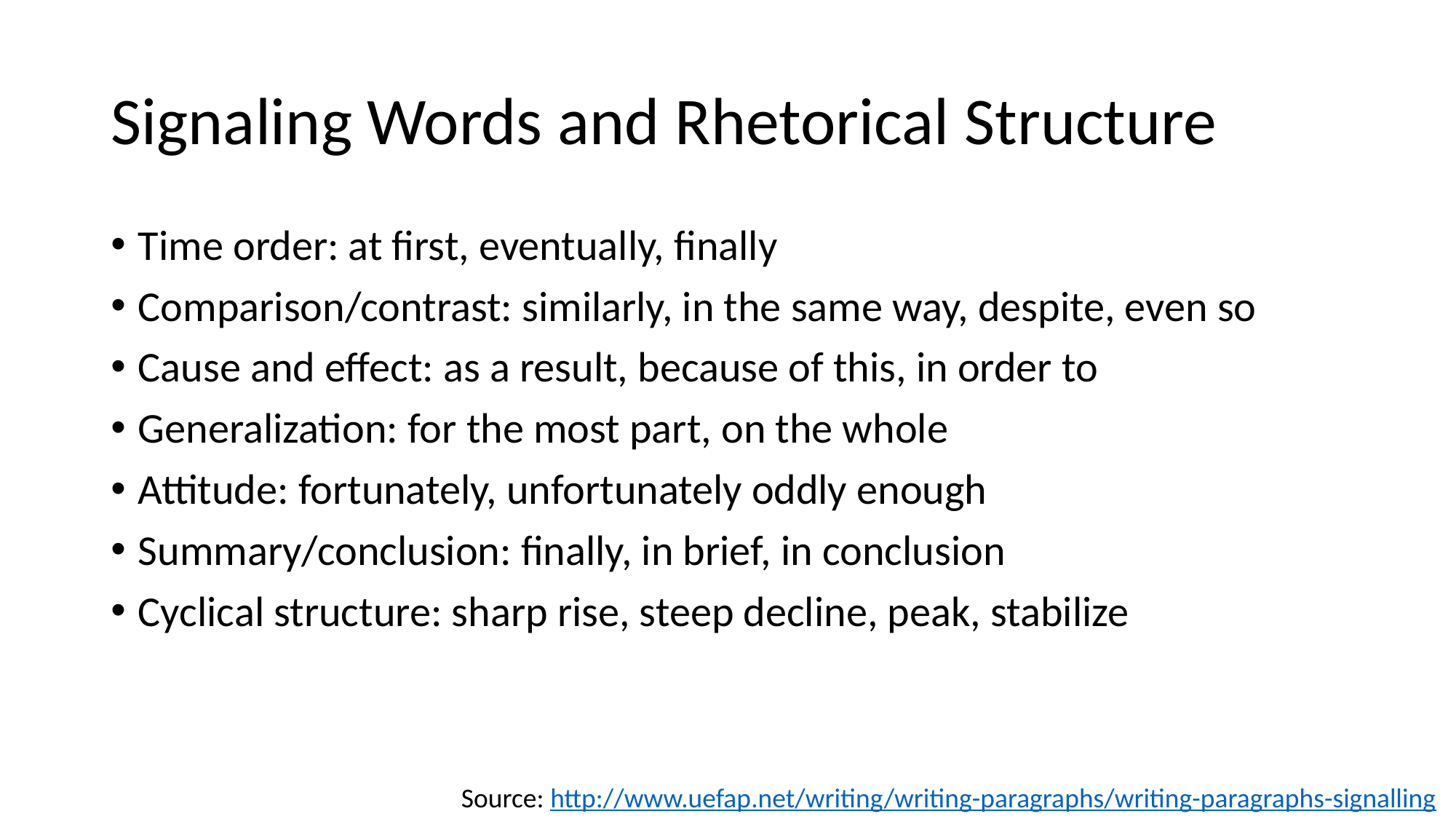

# Signaling Words and Rhetorical Structure
Time order: at first, eventually, finally
Comparison/contrast: similarly, in the same way, despite, even so
Cause and effect: as a result, because of this, in order to
Generalization: for the most part, on the whole
Attitude: fortunately, unfortunately oddly enough
Summary/conclusion: finally, in brief, in conclusion
Cyclical structure: sharp rise, steep decline, peak, stabilize
Source: http://www.uefap.net/writing/writing-paragraphs/writing-paragraphs-signalling